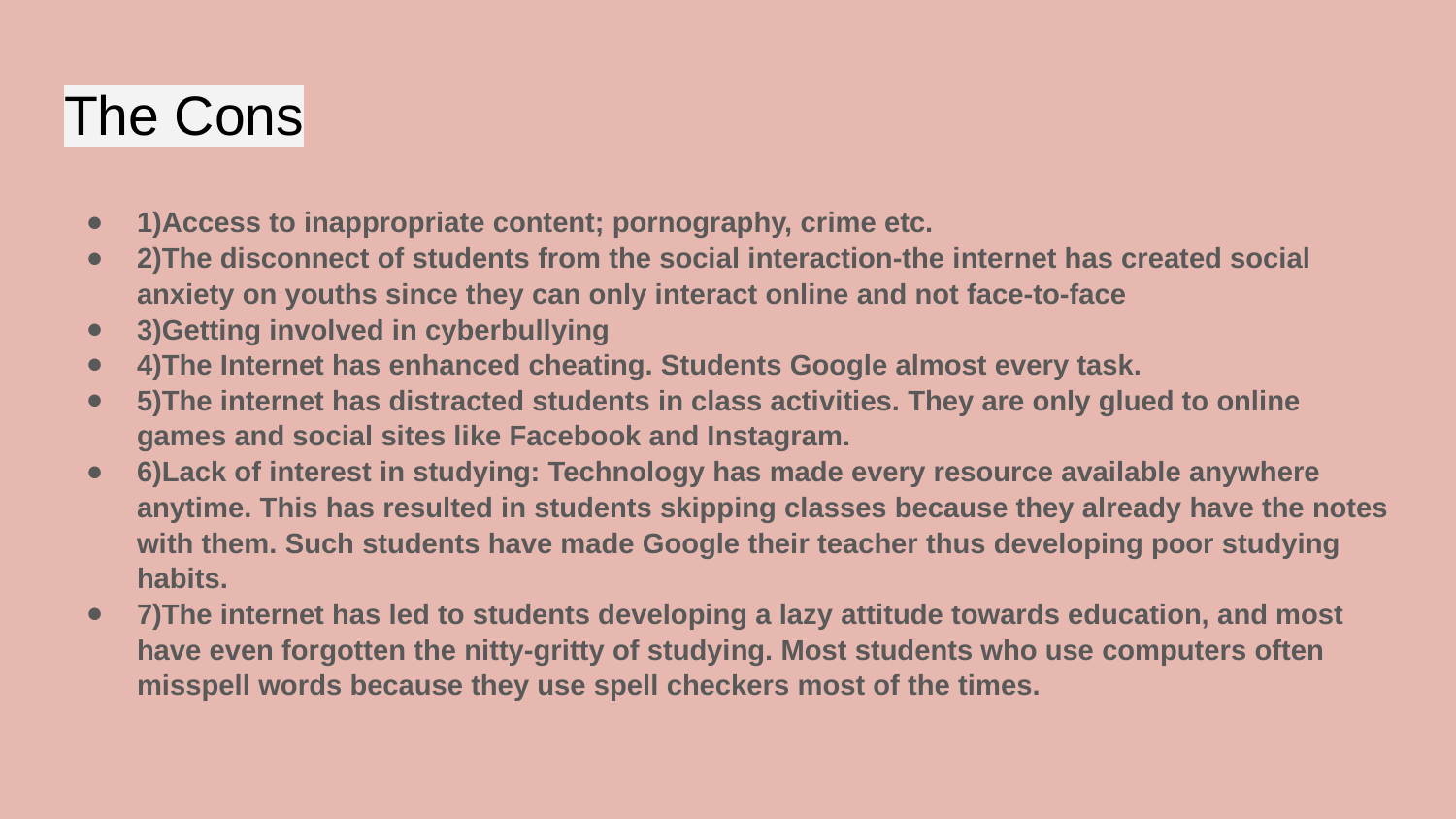

# The Cons
1)Access to inappropriate content; pornography, crime etc.
2)The disconnect of students from the social interaction-the internet has created social anxiety on youths since they can only interact online and not face-to-face
3)Getting involved in cyberbullying
4)The Internet has enhanced cheating. Students Google almost every task.
5)The internet has distracted students in class activities. They are only glued to online games and social sites like Facebook and Instagram.
6)Lack of interest in studying: Technology has made every resource available anywhere anytime. This has resulted in students skipping classes because they already have the notes with them. Such students have made Google their teacher thus developing poor studying habits.
7)The internet has led to students developing a lazy attitude towards education, and most have even forgotten the nitty-gritty of studying. Most students who use computers often misspell words because they use spell checkers most of the times.